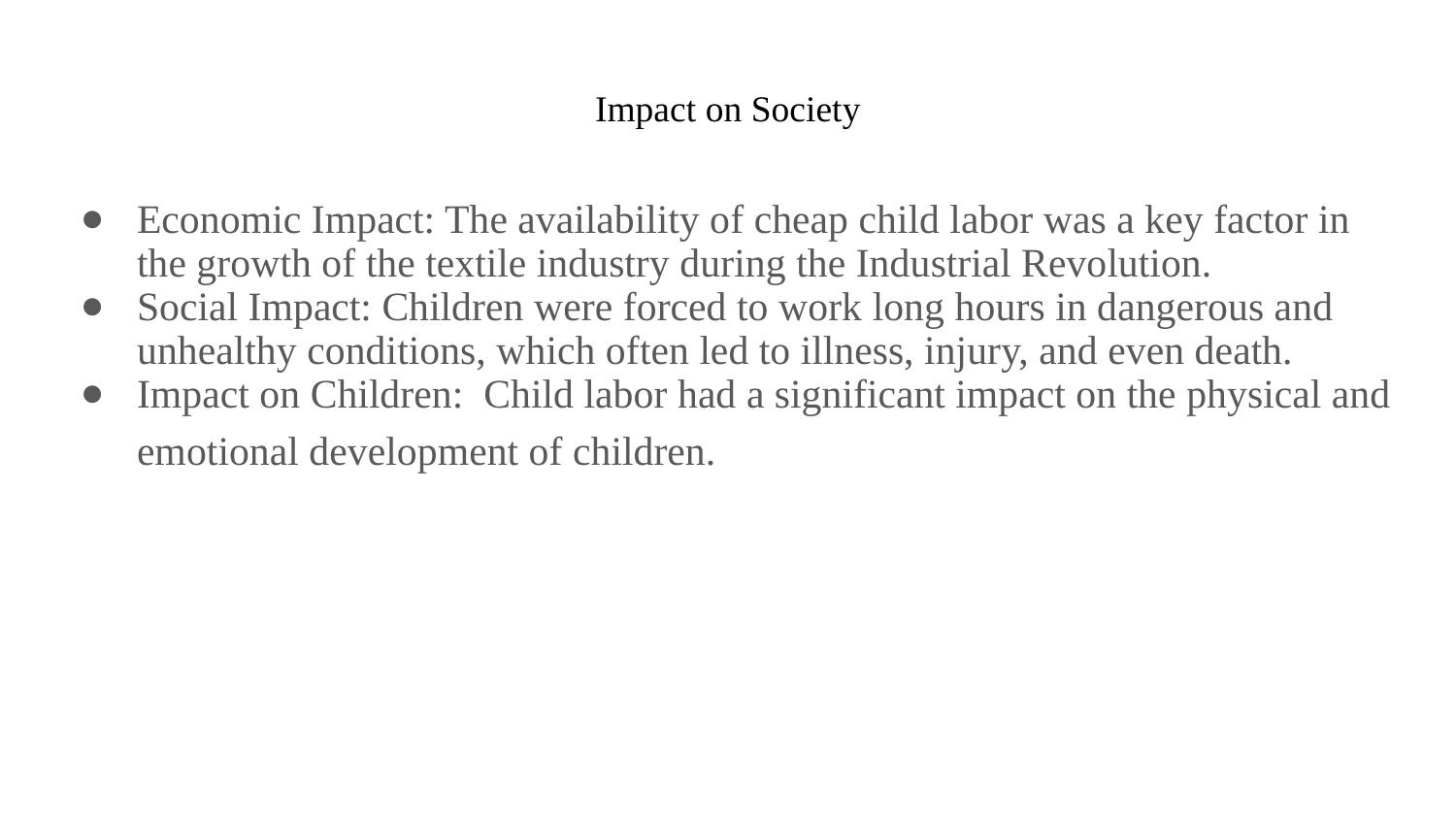

# Impact on Society
Economic Impact: The availability of cheap child labor was a key factor in the growth of the textile industry during the Industrial Revolution.
Social Impact: Children were forced to work long hours in dangerous and unhealthy conditions, which often led to illness, injury, and even death.
Impact on Children:  Child labor had a significant impact on the physical and emotional development of children.